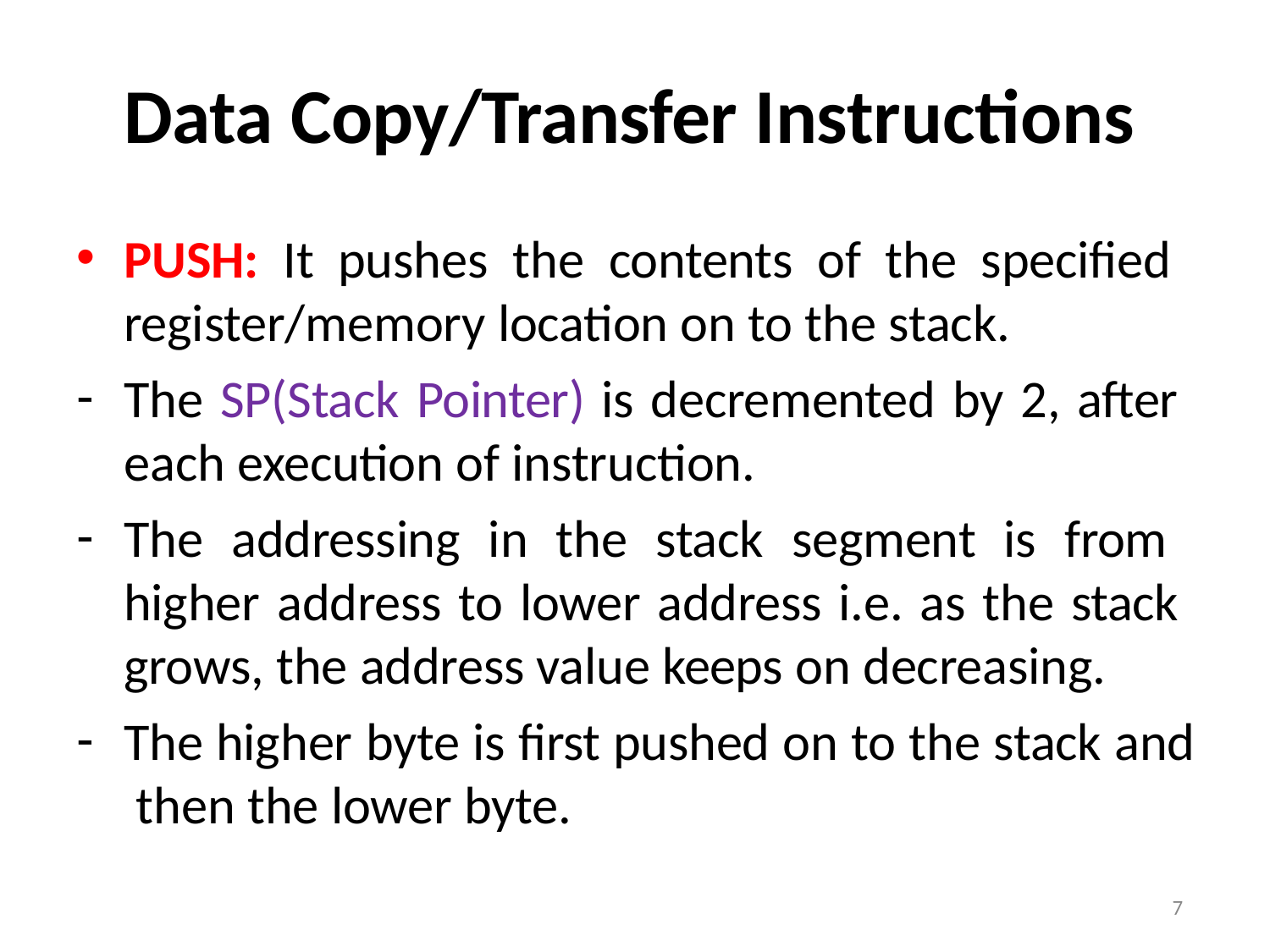

# Data Copy/Transfer Instructions
PUSH: It pushes the contents of the specified  register/memory location on to the stack.
The SP(Stack Pointer) is decremented by 2, after  each execution of instruction.
The addressing in the stack segment is from  higher address to lower address i.e. as the stack  grows, the address value keeps on decreasing.
The higher byte is first pushed on to the stack and  then the lower byte.
7